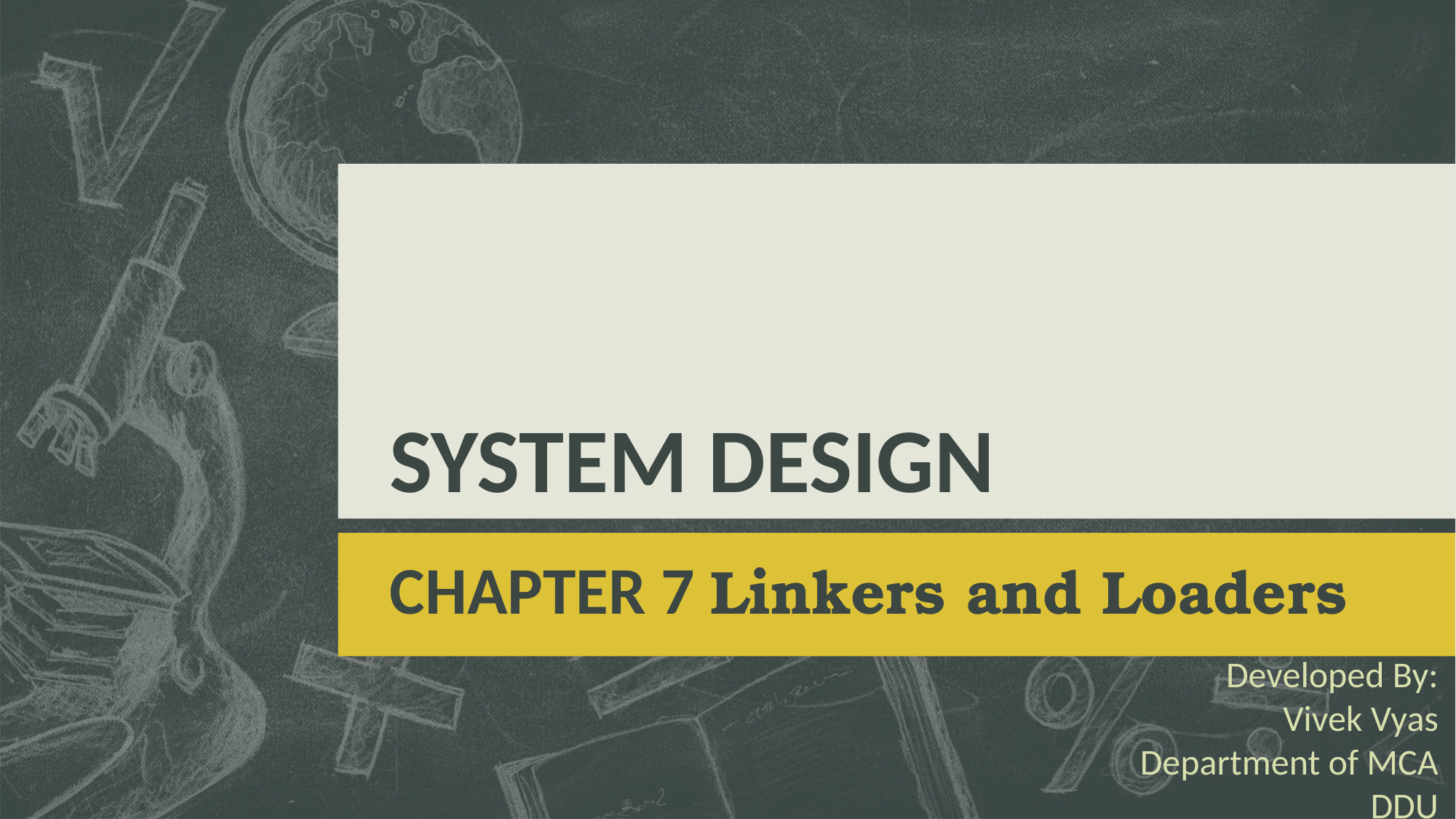

# SYSTEM DESIGN
CHAPTER 7 Linkers and Loaders
Developed By:
Vivek Vyas
Department of MCA
DDU